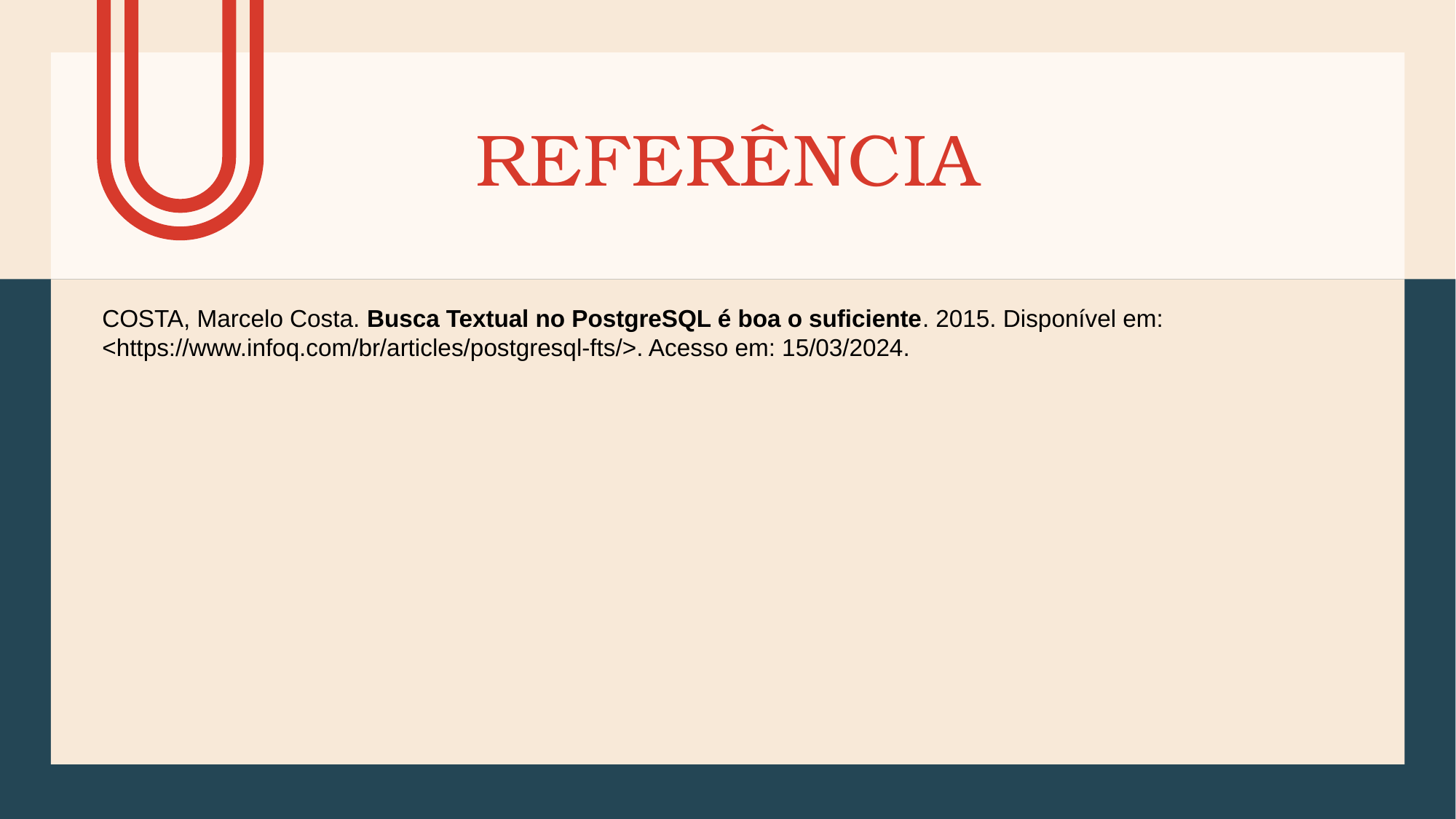

# REFERÊNCIA
COSTA, Marcelo Costa. Busca Textual no PostgreSQL é boa o suficiente. 2015. Disponível em: <https://www.infoq.com/br/articles/postgresql-fts/>. Acesso em: 15/03/2024.